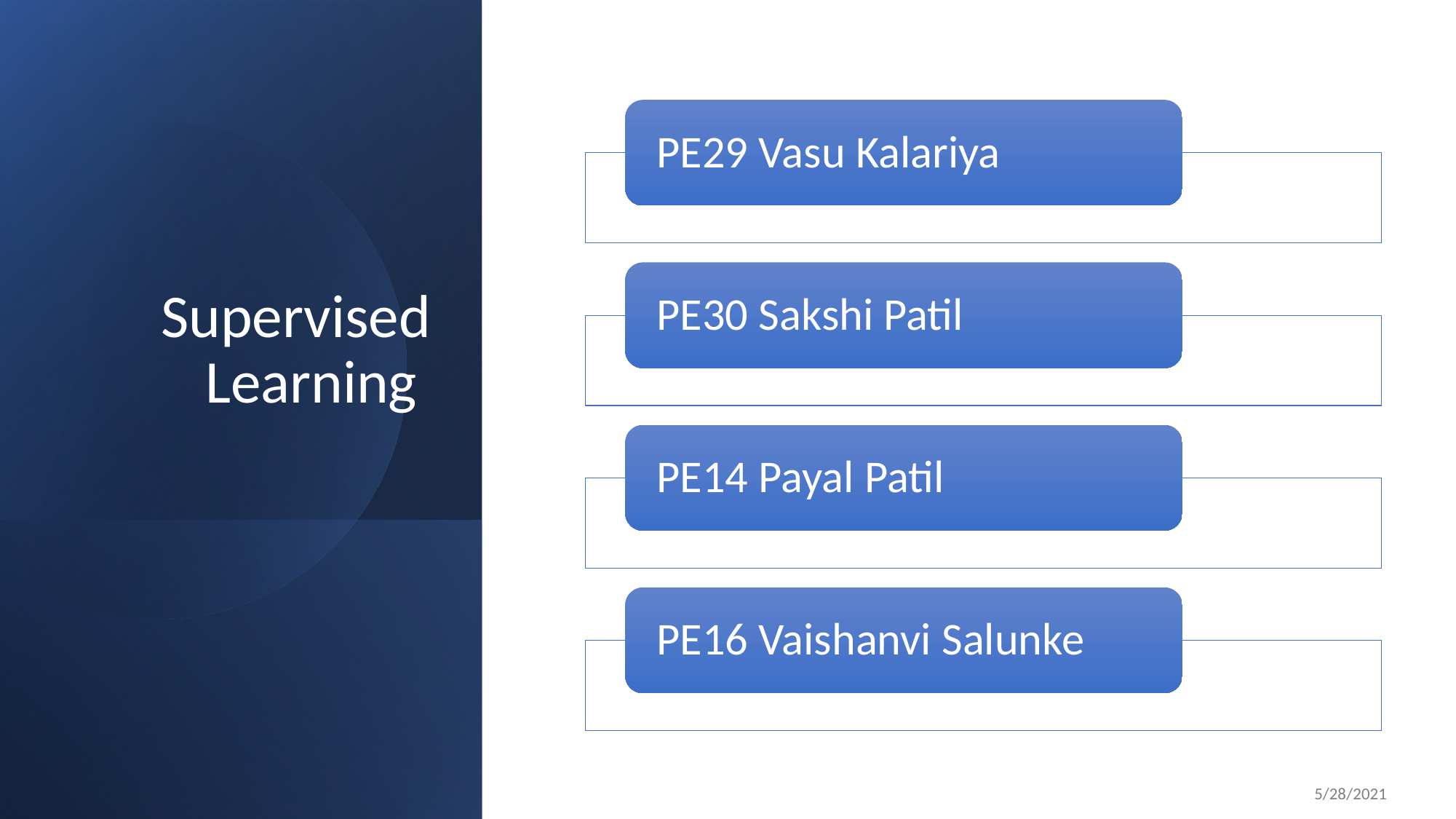

PE29 Vasu Kalariya
PE30 Sakshi Patil
PE14 Payal Patil
PE16 Vaishanvi Salunke

# Supervised Learning

5/28/2021